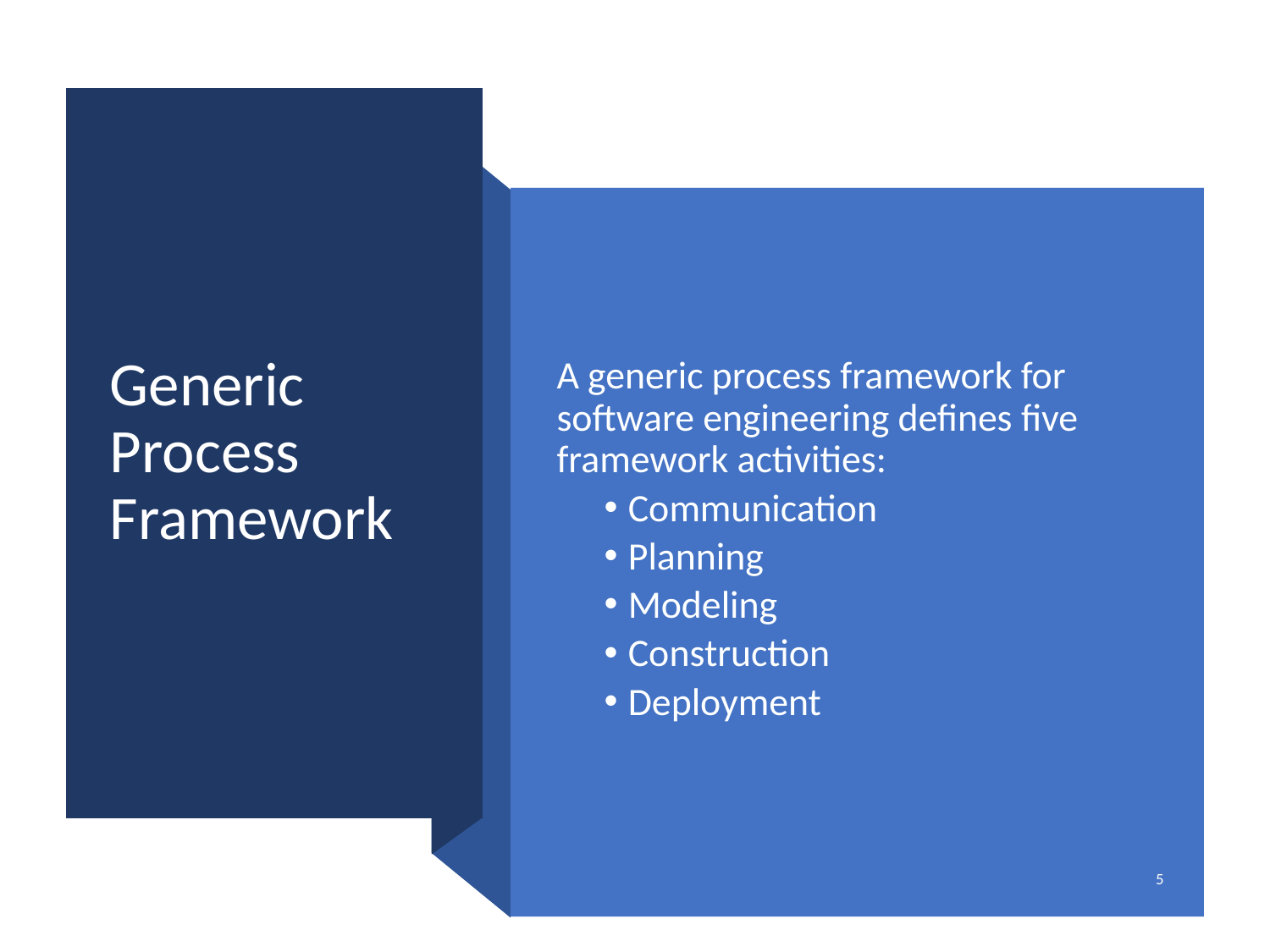

# Generic Process Framework

A generic process framework for software engineering defines five framework activities:
Communication
Planning
Modeling
Construction
Deployment
5